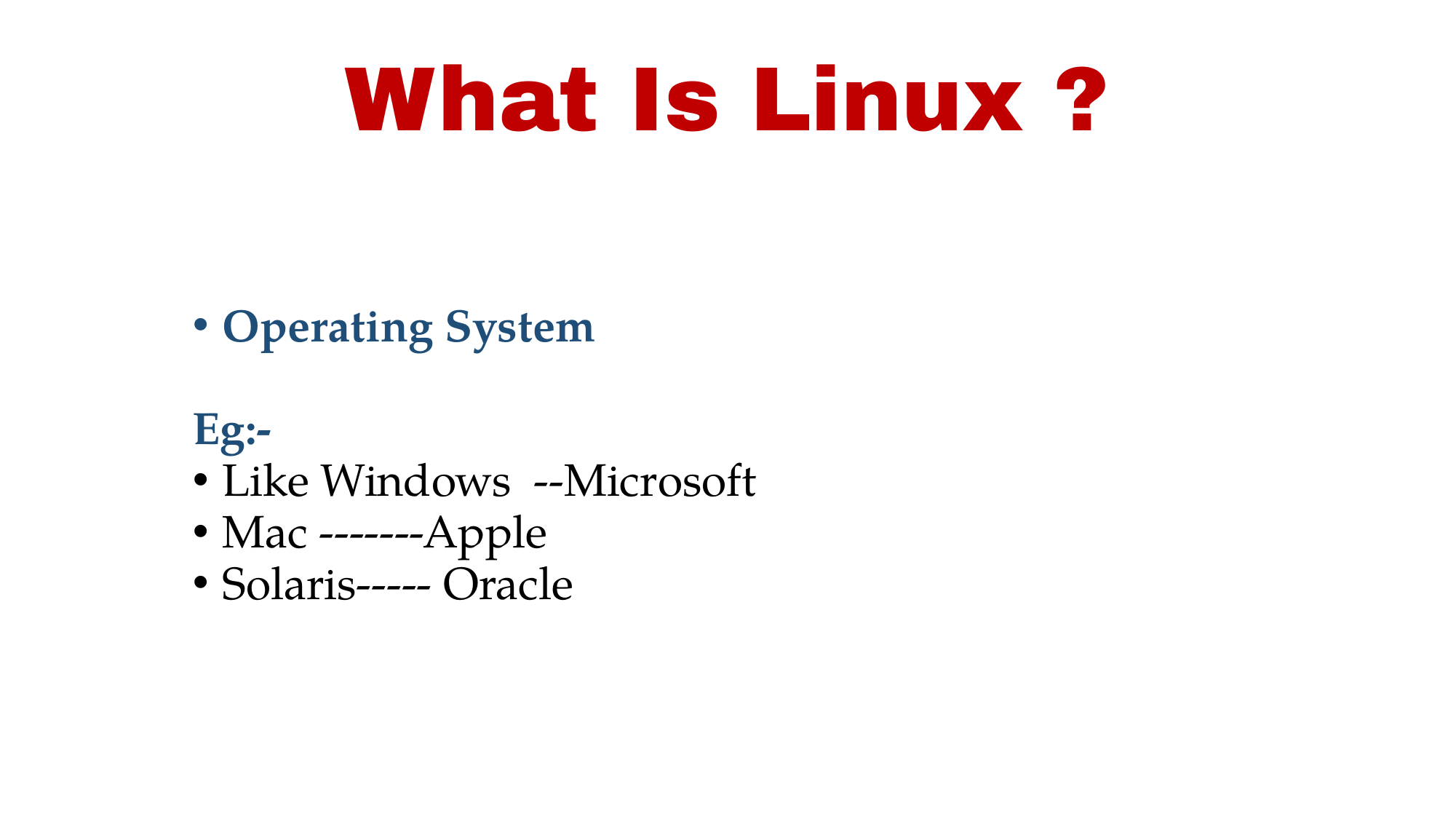

# What Is Linux ?

Operating System

Eg:-
Like Windows  --Microsoft
Mac -------Apple
Solaris----- Oracle